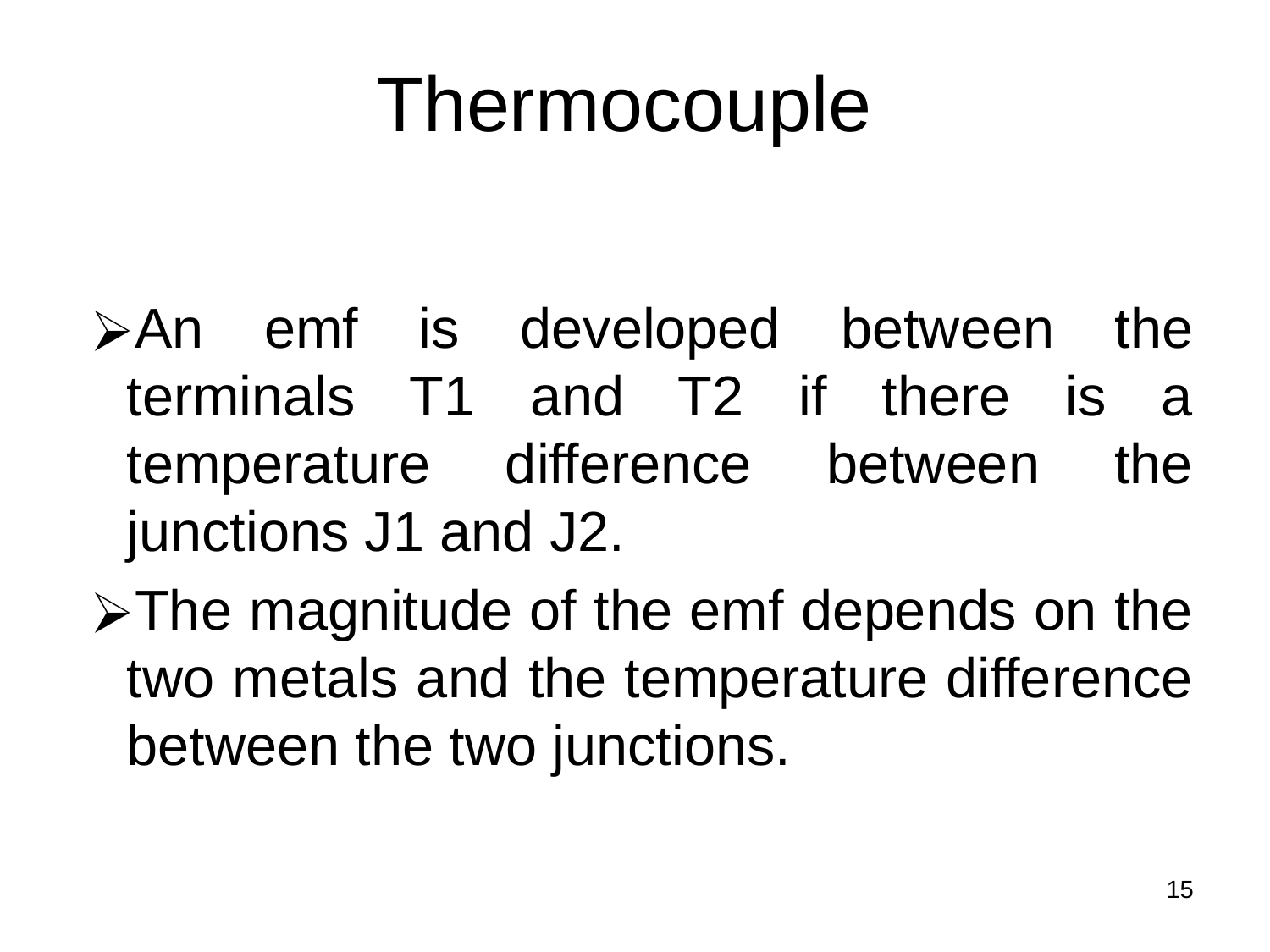

Thermocouple
An emf is developed between the terminals T1 and T2 if there is a temperature difference between the junctions J1 and J2.
The magnitude of the emf depends on the two metals and the temperature difference between the two junctions.

15